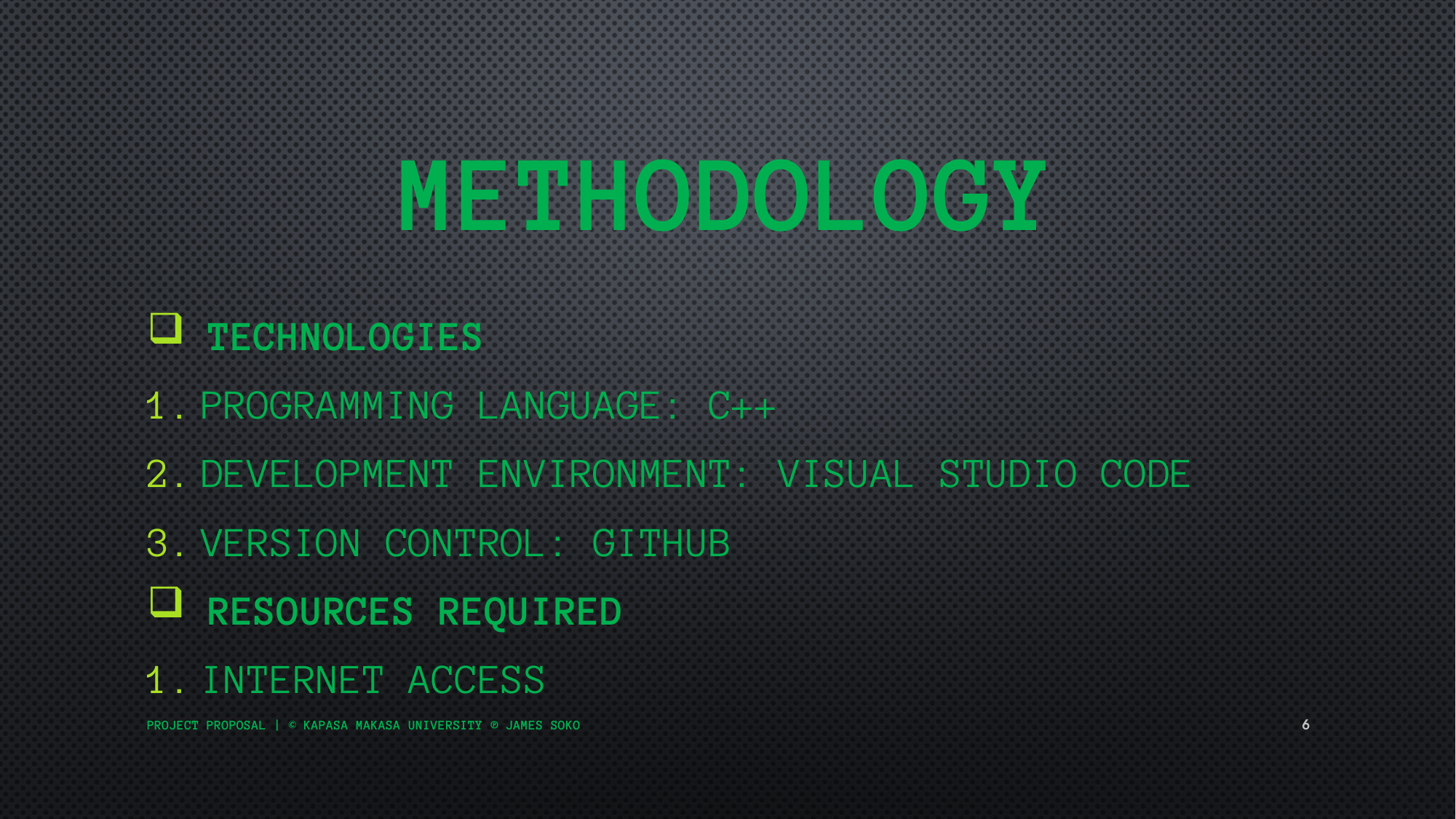

# Methodology
 Technologies
Programming Language: C++
Development Environment: Visual Studio Code
Version Control: GitHub
 Resources Required
internet access
PROJECT PROPOSAL | © KAPASA MAKASA UNIVERSITY ℗ JAMES SOKO
6